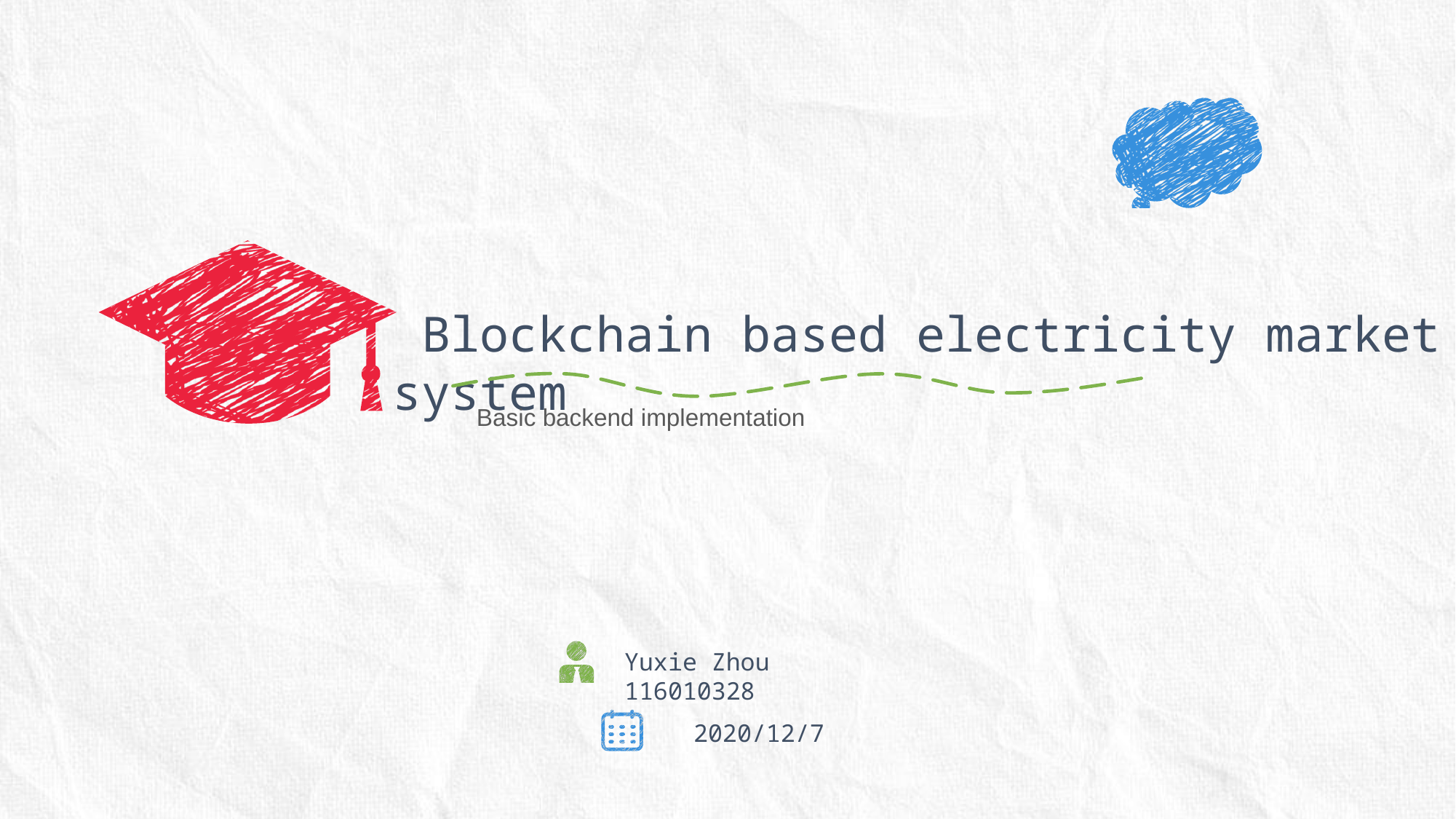

Blockchain based electricity market system

Basic backend implementation
Yuxie Zhou 116010328

2020/12/7